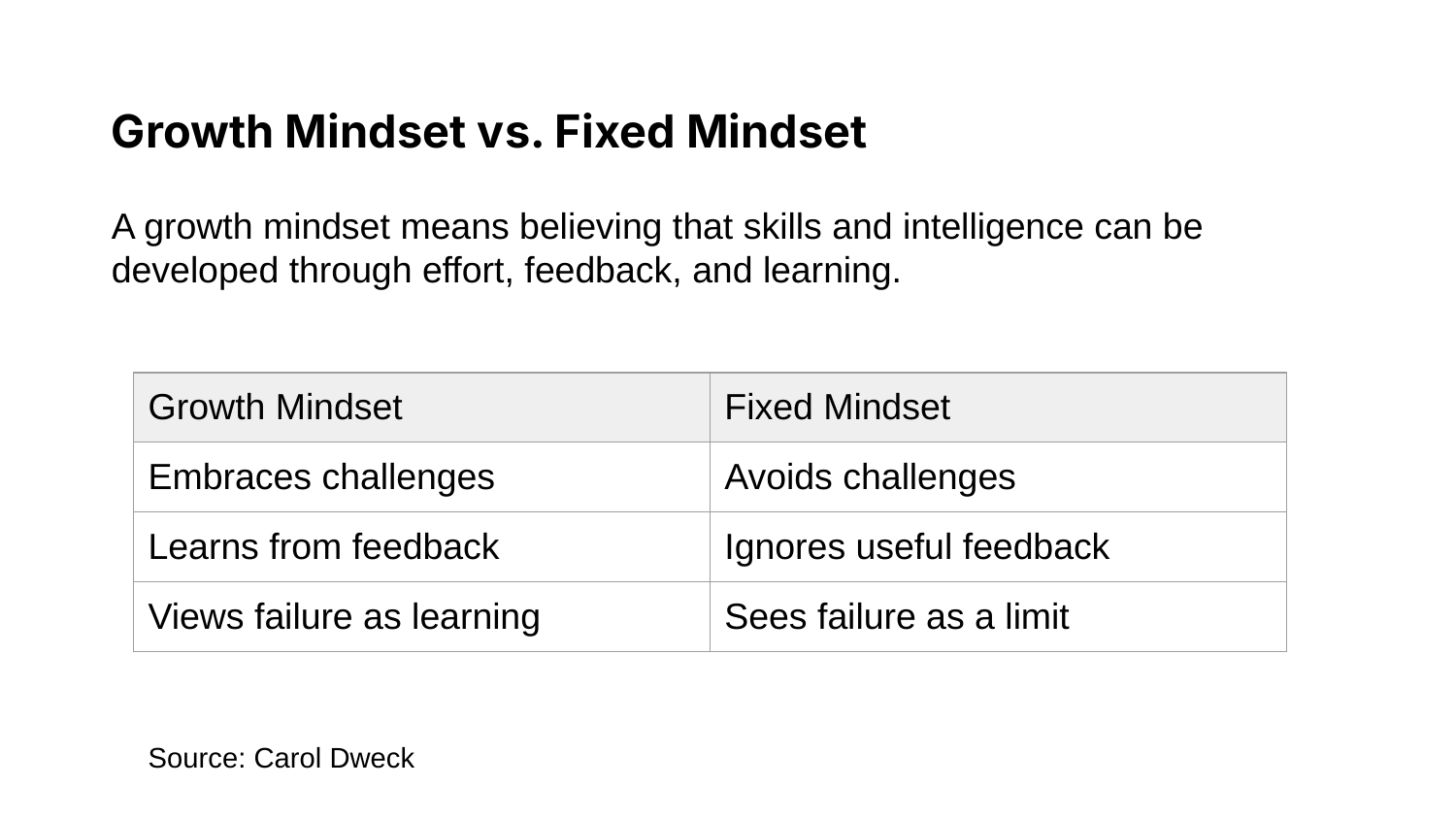

Growth Mindset vs. Fixed Mindset
A growth mindset means believing that skills and intelligence can be developed through effort, feedback, and learning.
| Growth Mindset | Fixed Mindset |
| --- | --- |
| Embraces challenges | Avoids challenges |
| Learns from feedback | Ignores useful feedback |
| Views failure as learning | Sees failure as a limit |
Source: Carol Dweck